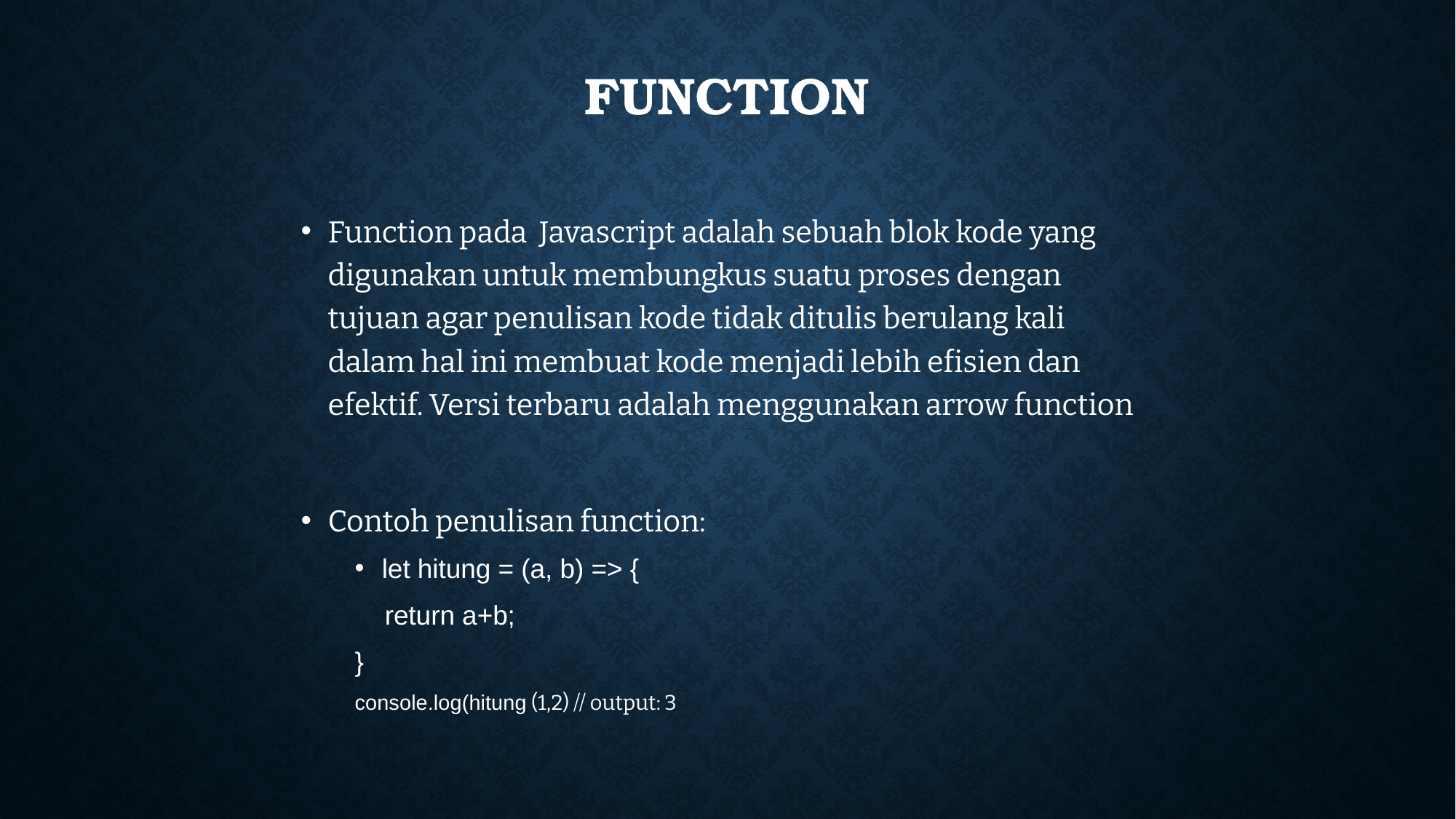

# FUNCTION
Function pada  Javascript adalah sebuah blok kode yang digunakan untuk membungkus suatu proses dengan tujuan agar penulisan kode tidak ditulis berulang kali dalam hal ini membuat kode menjadi lebih efisien dan efektif. Versi terbaru adalah menggunakan arrow function

Contoh penulisan function:
let hitung = (a, b) => {
    return a+b;
}
console.log(hitung (1,2) // output: 3